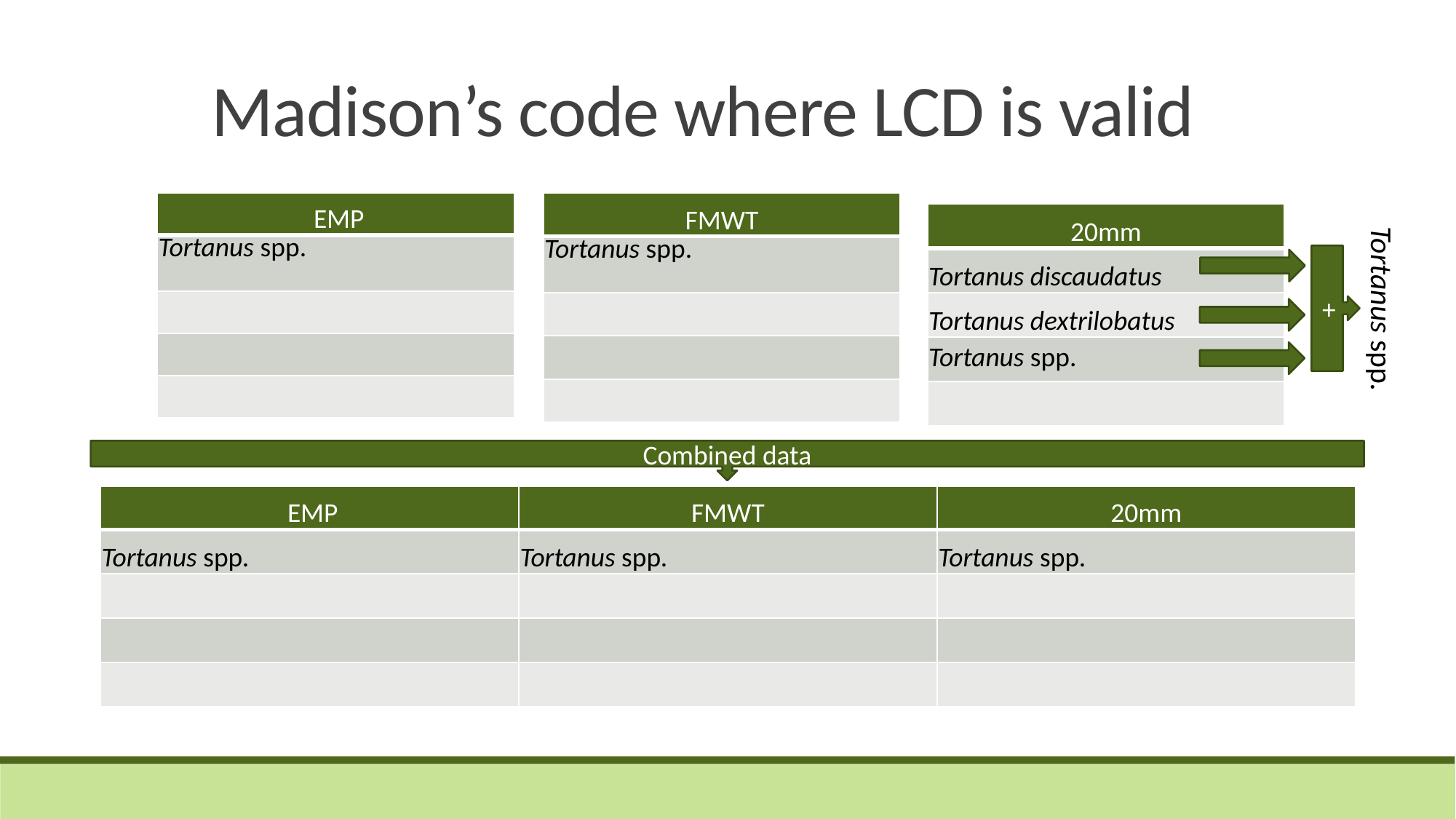

Madison’s code where LCD is valid
| FMWT |
| --- |
| Tortanus spp. |
|  |
|  |
|  |
| EMP |
| --- |
| Tortanus spp. |
|  |
|  |
|  |
| 20mm |
| --- |
| Tortanus discaudatus |
| Tortanus dextrilobatus |
| Tortanus spp. |
|  |
+

Tortanus spp.

Combined data
| EMP | FMWT | 20mm |
| --- | --- | --- |
| Tortanus spp. | Tortanus spp. | Tortanus spp. |
|  |  |  |
|  |  |  |
|  |  |  |